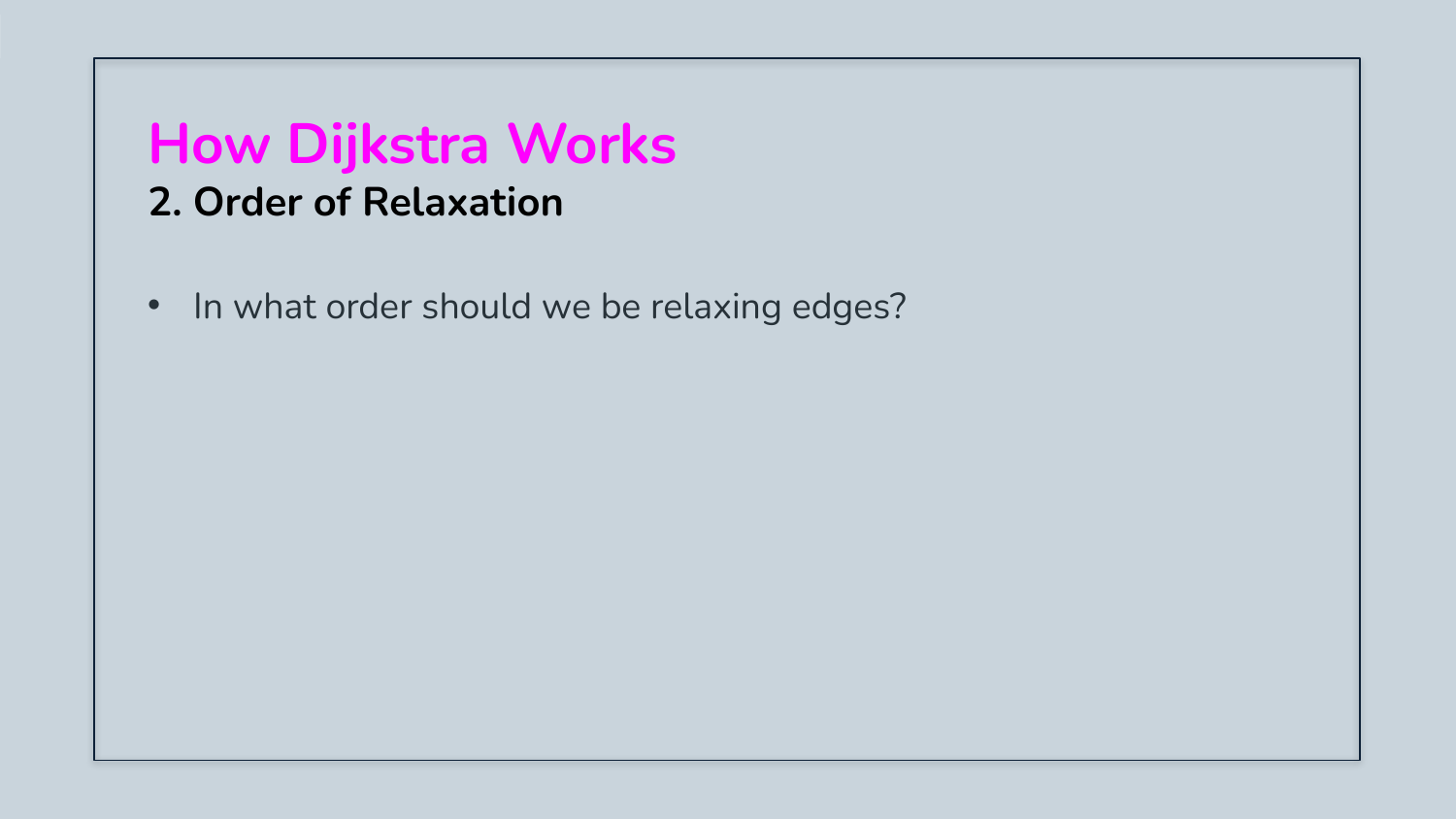

# How Dijkstra Works 2. Order of Relaxation
In what order should we be relaxing edges?